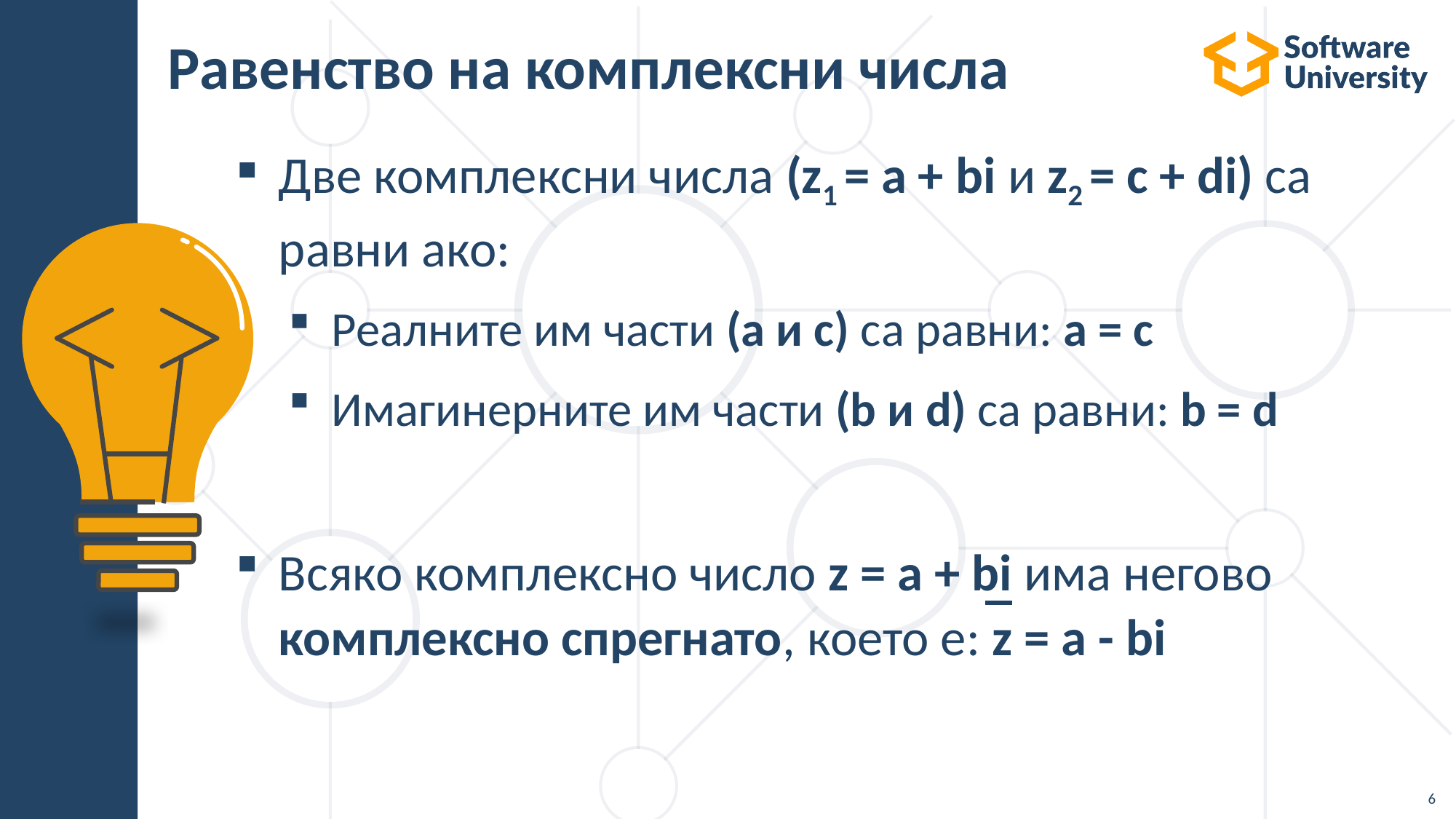

# Равенство на комплексни числа
Две комплексни числа (z1 = a + bi и z2 = c + di) са равни ако:
Реалните им части (а и c) са равни: a = c
Имагинерните им части (b и d) са равни: b = d

Всяко комплексно число z = a + bi има негово комплексно спрегнато, което е: z = a - bi
6